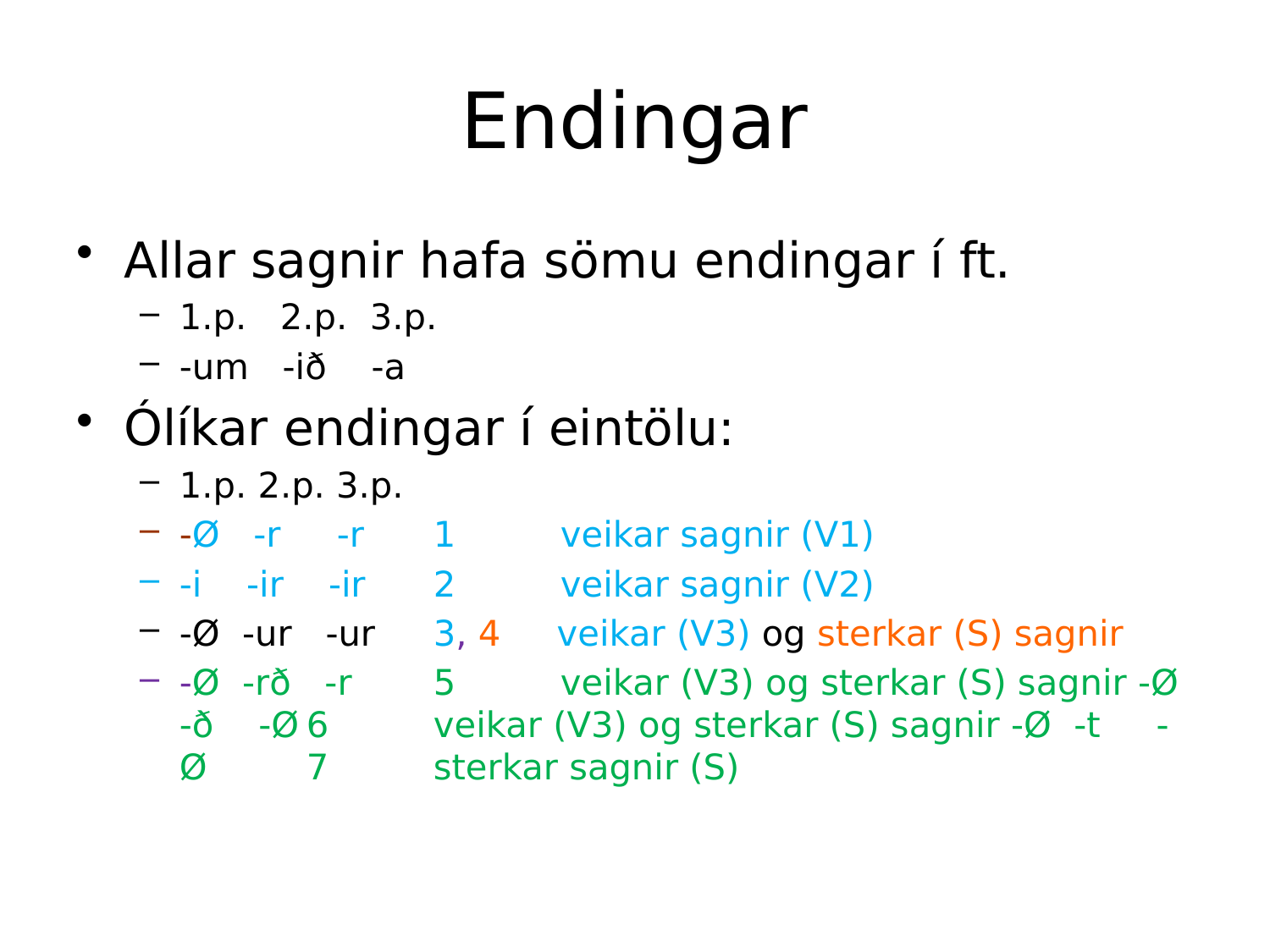

# Endingar
Allar sagnir hafa sömu endingar í ft.
1.p.   2.p.  3.p.
-um   -ið    -a
Ólíkar endingar í eintölu:
1.p. 2.p. 3.p.
-Ø   -r     -r	1	veikar sagnir (V1)
-i    -ir    -ir	2	veikar sagnir (V2)
-Ø  -ur   -ur	3, 4     veikar (V3) og sterkar (S) sagnir
-Ø  -rð   -r	5	veikar (V3) og sterkar (S) sagnir -Ø  -ð    -Ø	6	veikar (V3) og sterkar (S) sagnir -Ø  -t     -Ø	7	sterkar sagnir (S)